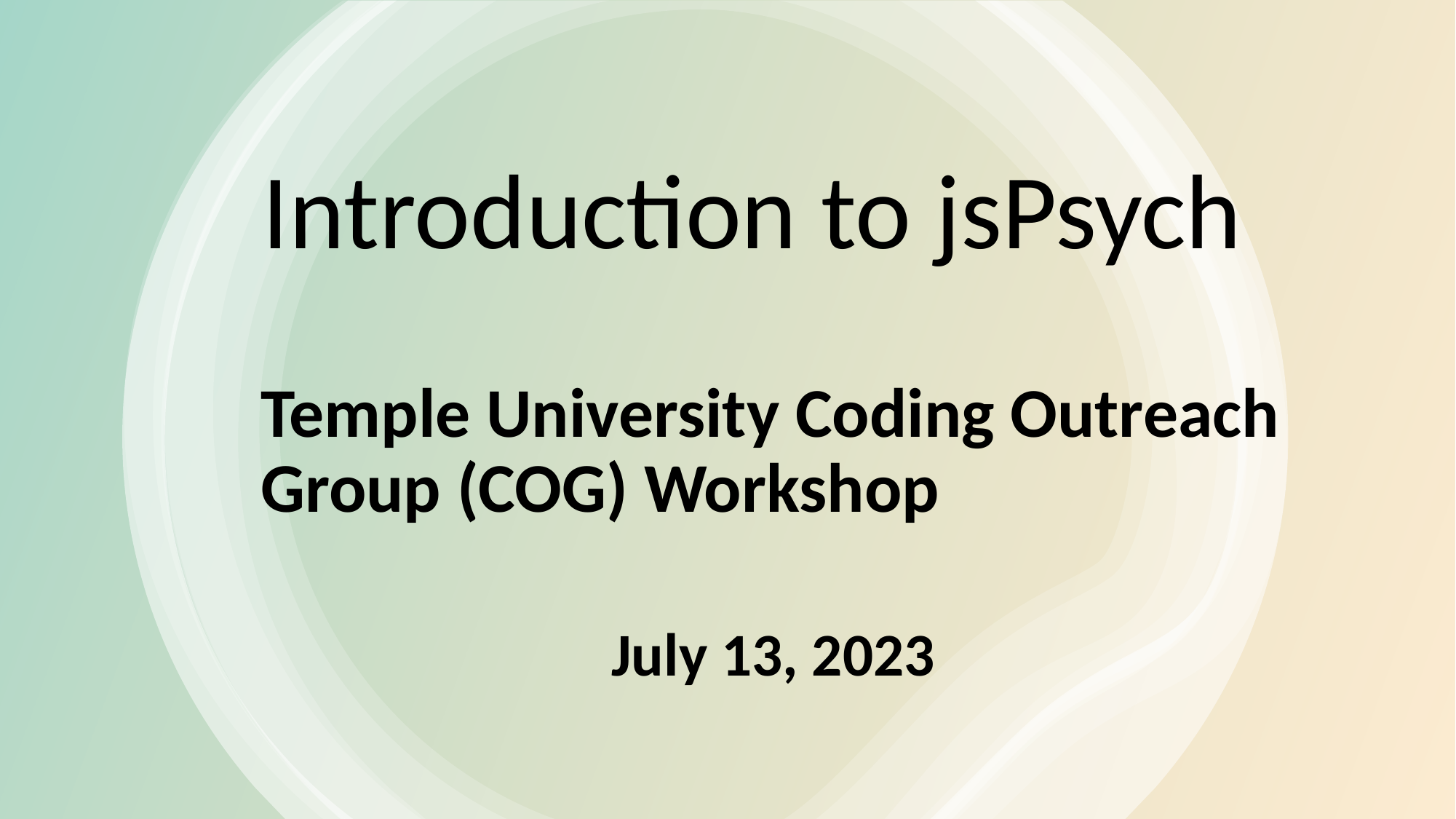

# Introduction to jsPsych
Temple University Coding Outreach Group (COG) Workshop

July 13, 2023